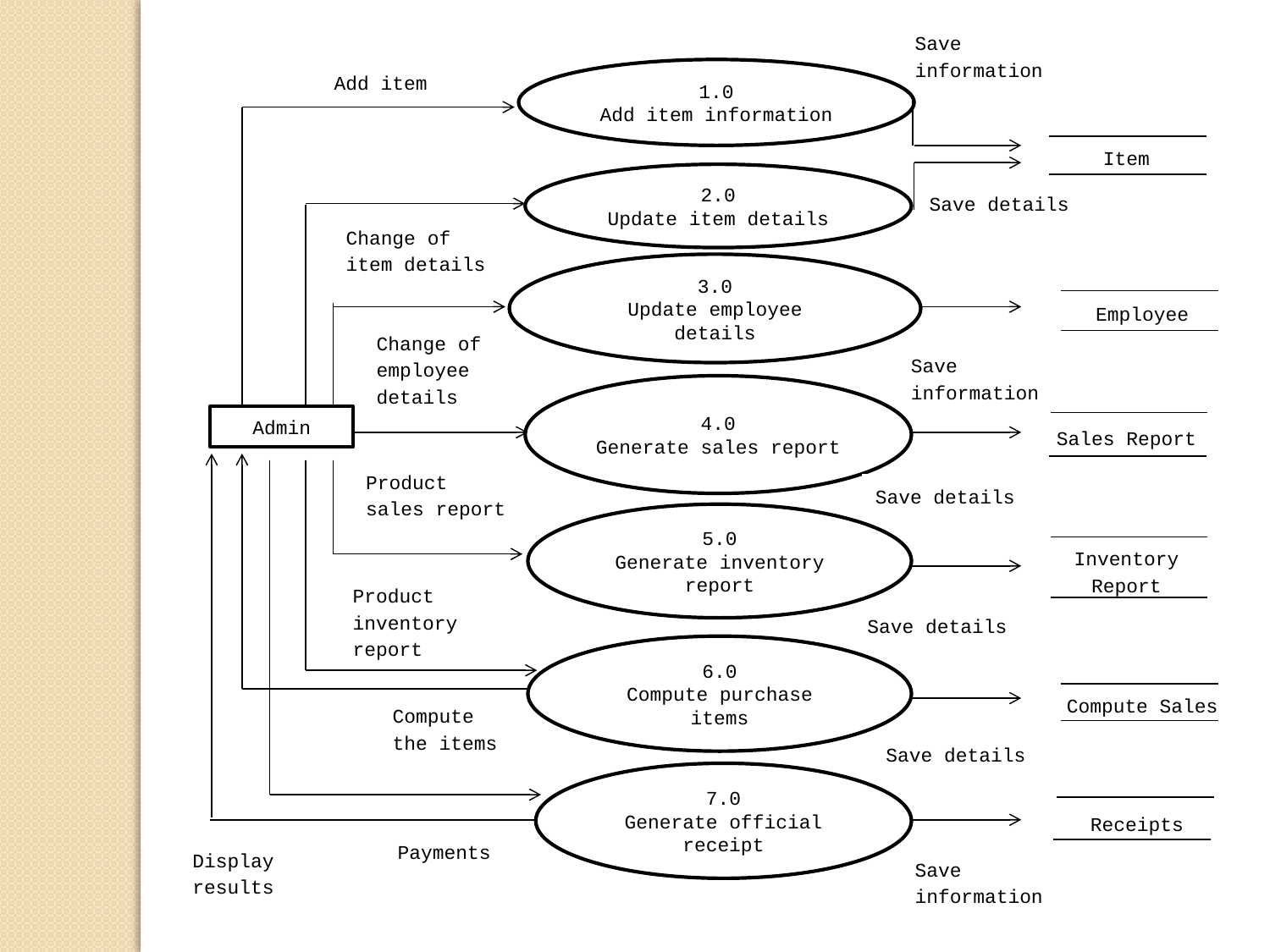

Save information
1.0
Add item information
Add item

Item
2.0
Update item details
Save details
Change of item details
3.0
Update employee details
Employee
Change of employee details
Save information
4.0
Generate sales report

Admin

Sales Report
Product sales report
Save details
5.0
Generate inventory report
Inventory Report
Product inventory report
Save details
6.0
Compute purchase items
Compute Sales
Compute the items
Save details
7.0
Generate official receipt
Receipts
Payments
Display results
Save information